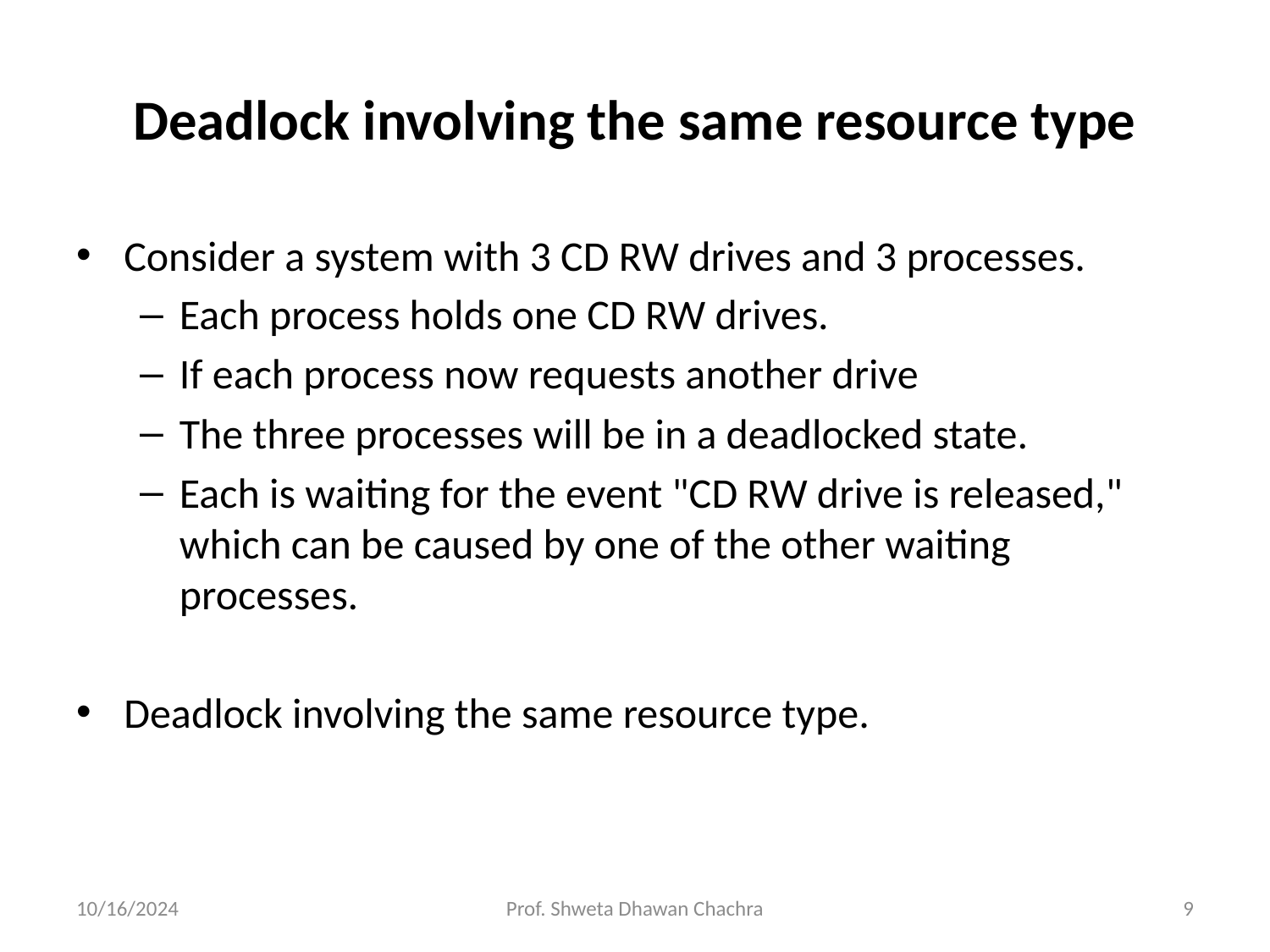

# Deadlock involving the same resource type
Consider a system with 3 CD RW drives and 3 processes.
Each process holds one CD RW drives.
If each process now requests another drive
The three processes will be in a deadlocked state.
Each is waiting for the event "CD RW drive is released," which can be caused by one of the other waiting processes.

Deadlock involving the same resource type.
10/16/2024
Prof. Shweta Dhawan Chachra
9